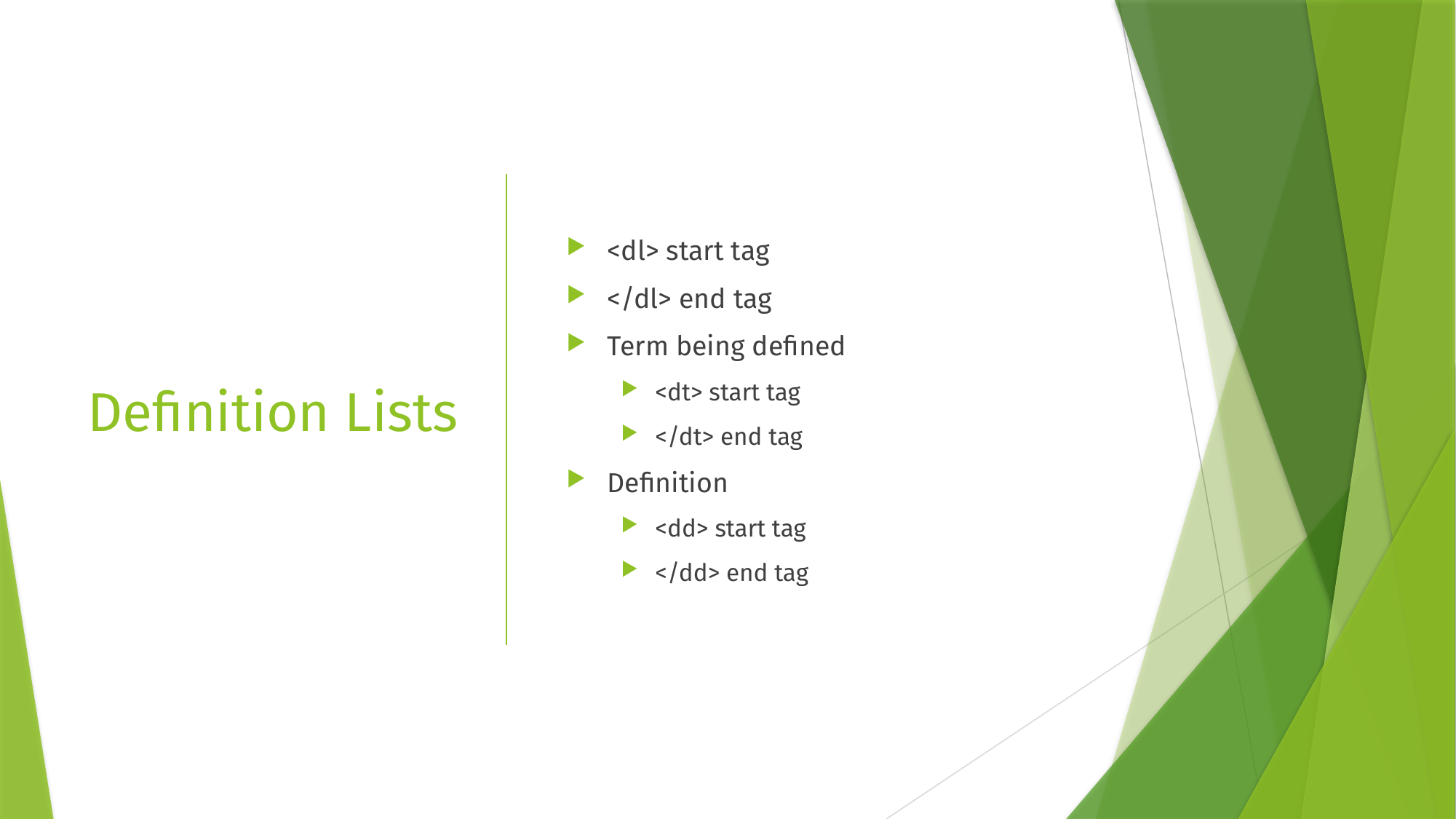

# Definition Lists
<dl> start tag
</dl> end tag
Term being defined
<dt> start tag
</dt> end tag
Definition
<dd> start tag
</dd> end tag